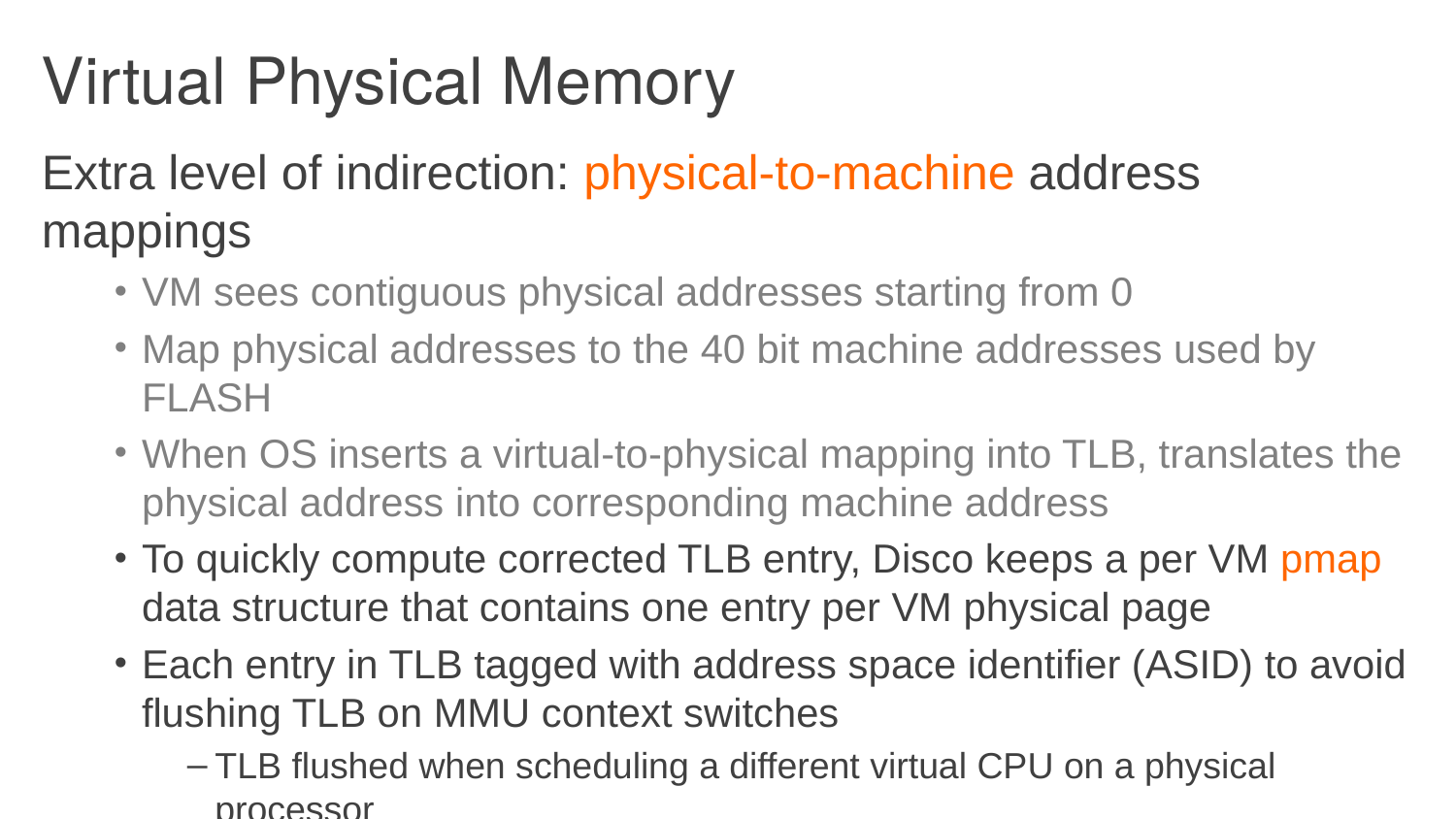

# Virtual Physical Memory
Extra level of indirection: physical-to-machine address mappings
VM sees contiguous physical addresses starting from 0
Map physical addresses to the 40 bit machine addresses used by FLASH
When OS inserts a virtual-to-physical mapping into TLB, translates the physical address into corresponding machine address
To quickly compute corrected TLB entry, Disco keeps a per VM pmap data structure that contains one entry per VM physical page
Each entry in TLB tagged with address space identifier (ASID) to avoid flushing TLB on MMU context switches
TLB flushed when scheduling a different virtual CPU on a physical processor
Software TLB to cache recent virtual-to-machine translations